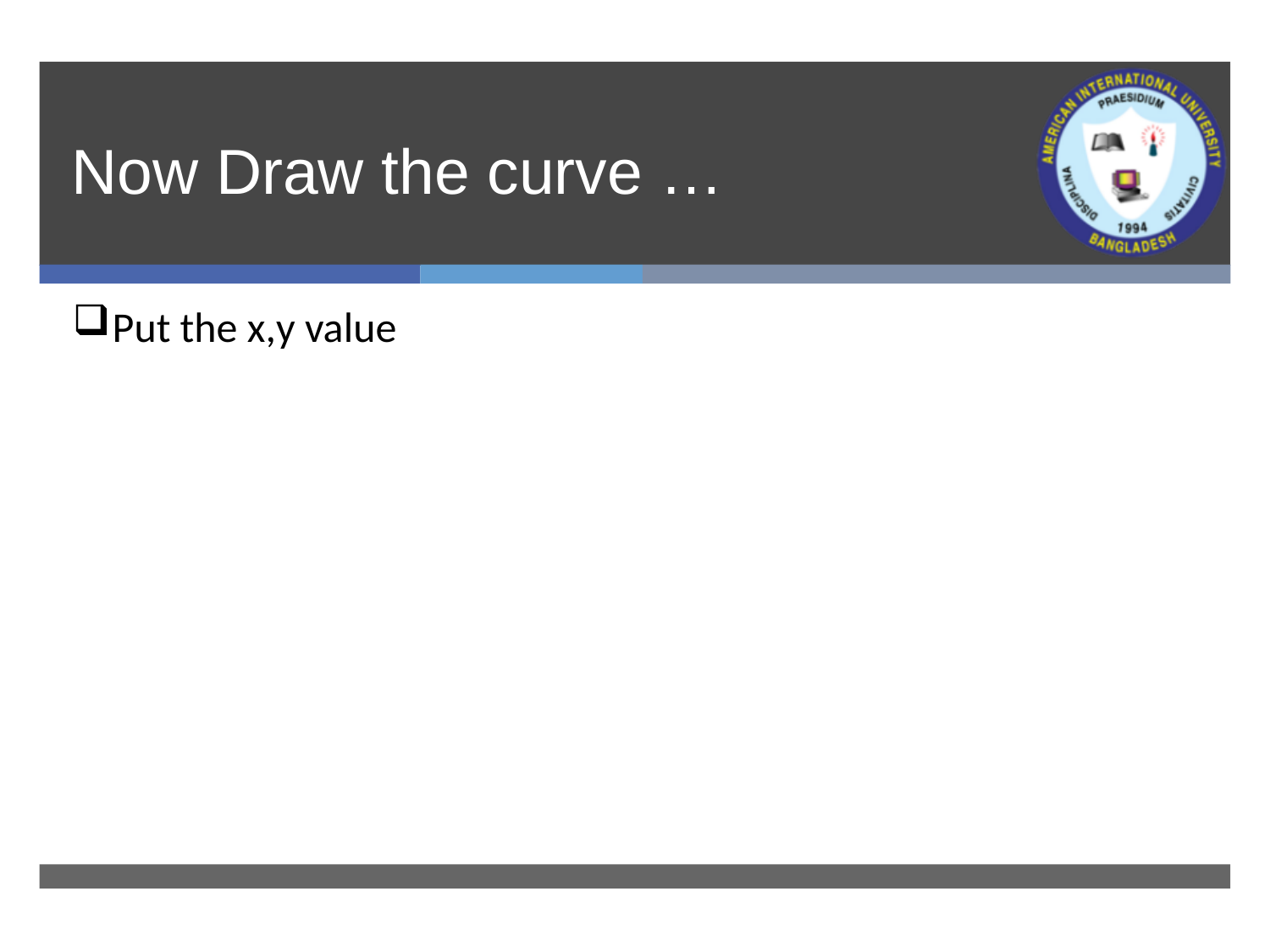

# Now Draw the curve …

Put the x,y value